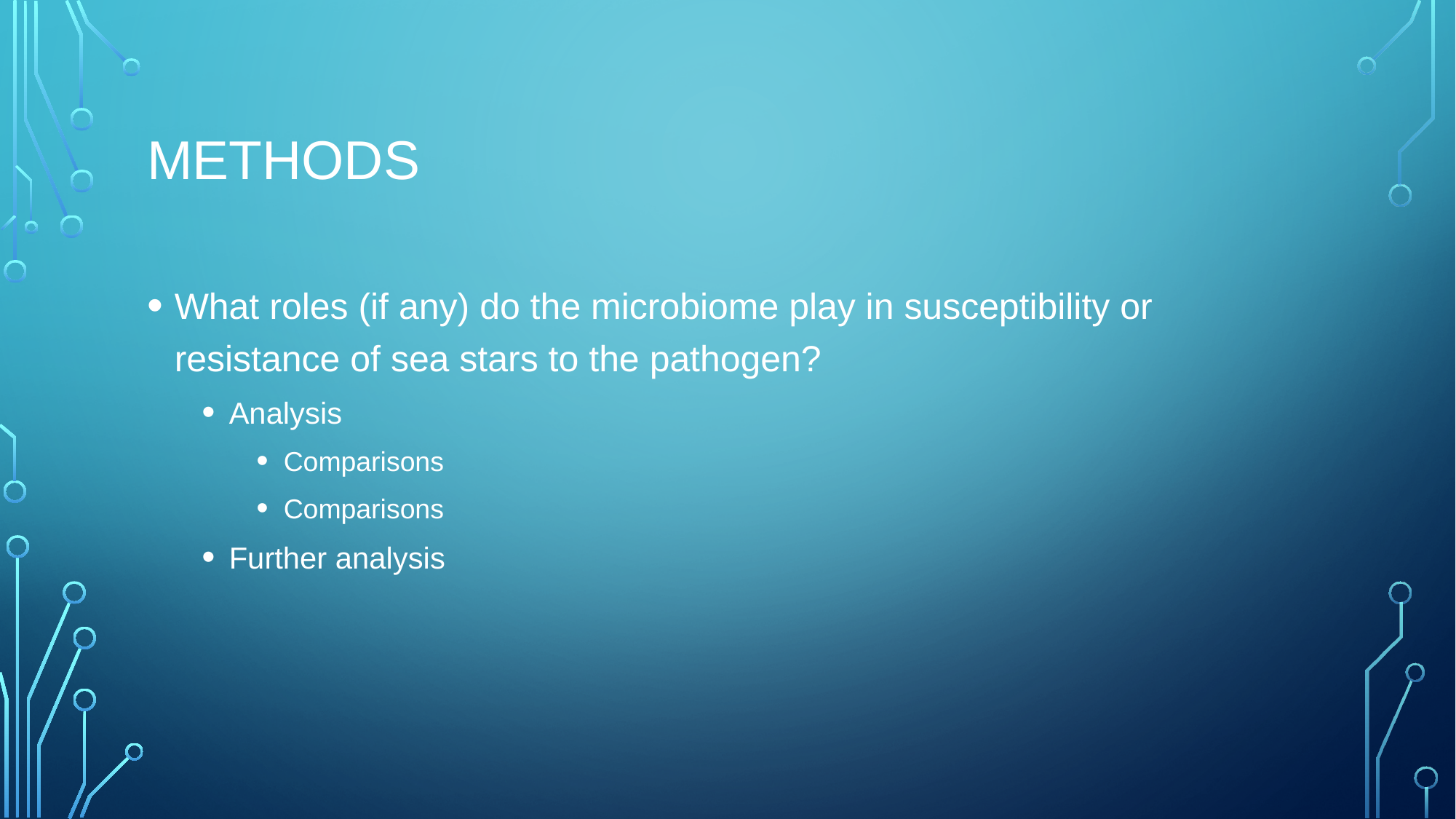

# methods
What roles (if any) do the microbiome play in susceptibility or resistance of sea stars to the pathogen?
Analysis
Comparisons
Comparisons
Further analysis